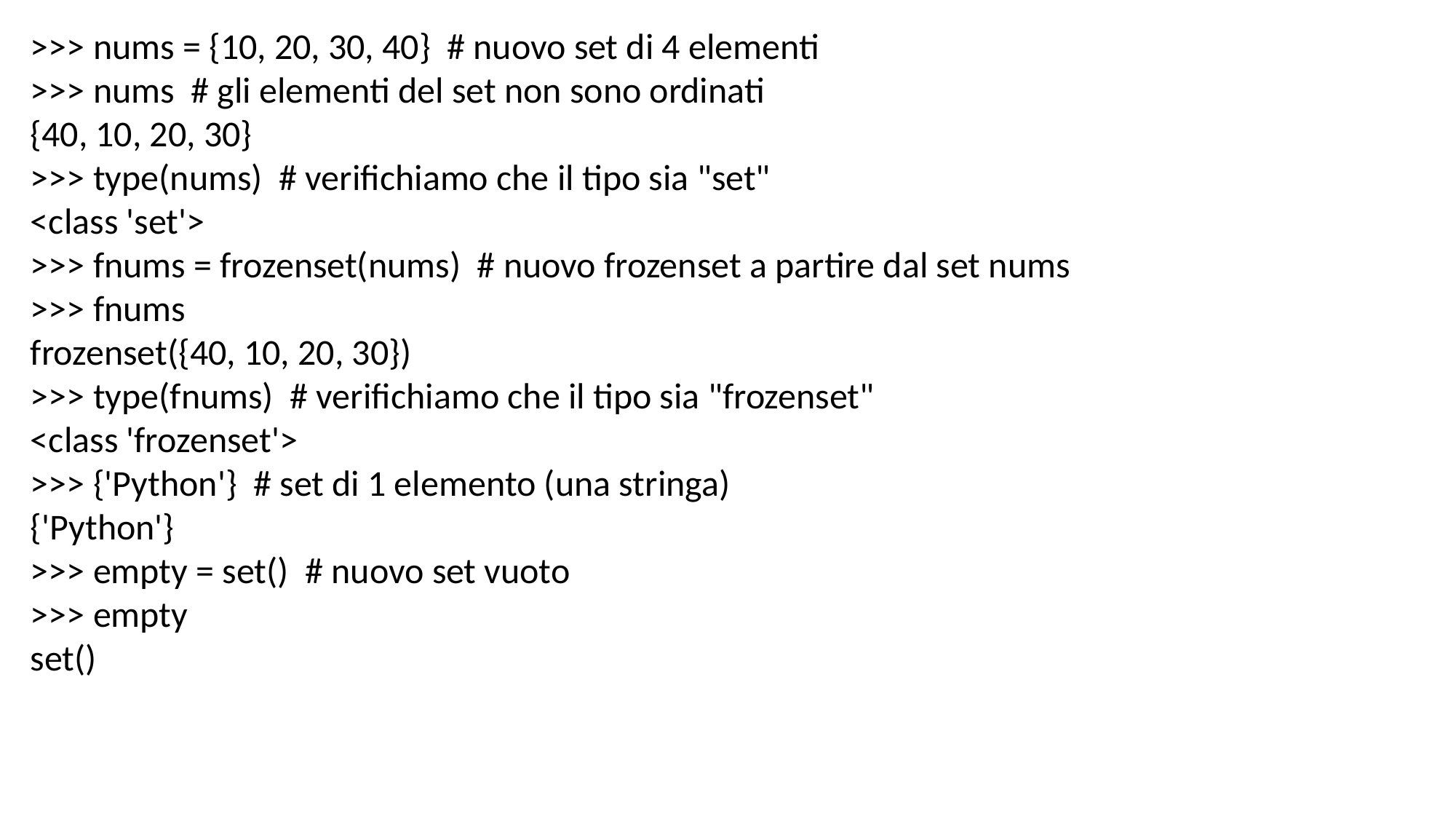

>>> nums = {10, 20, 30, 40}  # nuovo set di 4 elementi
>>> nums  # gli elementi del set non sono ordinati
{40, 10, 20, 30}
>>> type(nums)  # verifichiamo che il tipo sia "set"
<class 'set'>
>>> fnums = frozenset(nums)  # nuovo frozenset a partire dal set nums
>>> fnums
frozenset({40, 10, 20, 30})
>>> type(fnums)  # verifichiamo che il tipo sia "frozenset"
<class 'frozenset'>
>>> {'Python'}  # set di 1 elemento (una stringa)
{'Python'}
>>> empty = set()  # nuovo set vuoto
>>> empty
set()